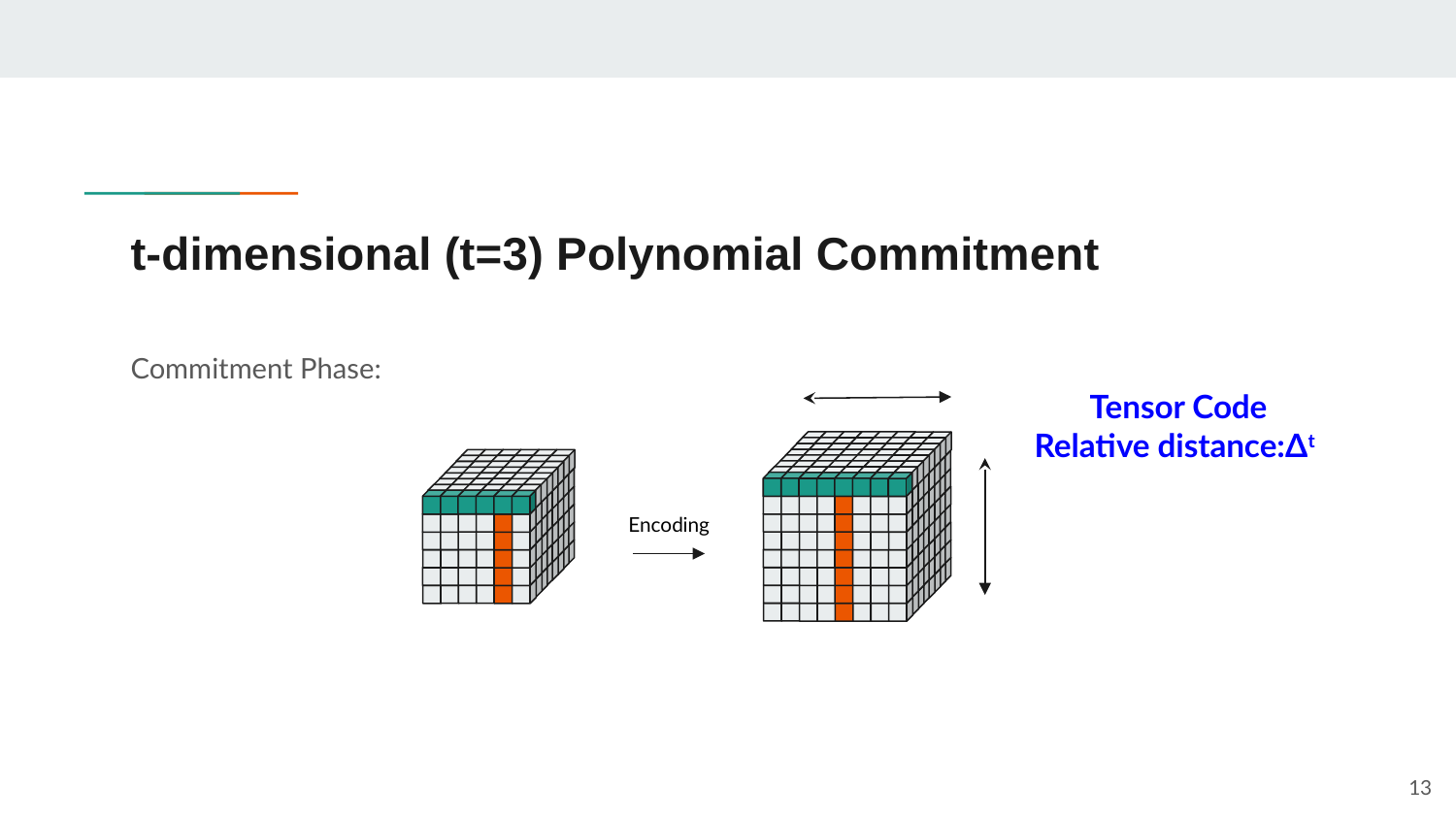

# t-dimensional (t=3) Polynomial Commitment
Commitment Phase:

Tensor Code
Relative distance:Δt

Encoding

13